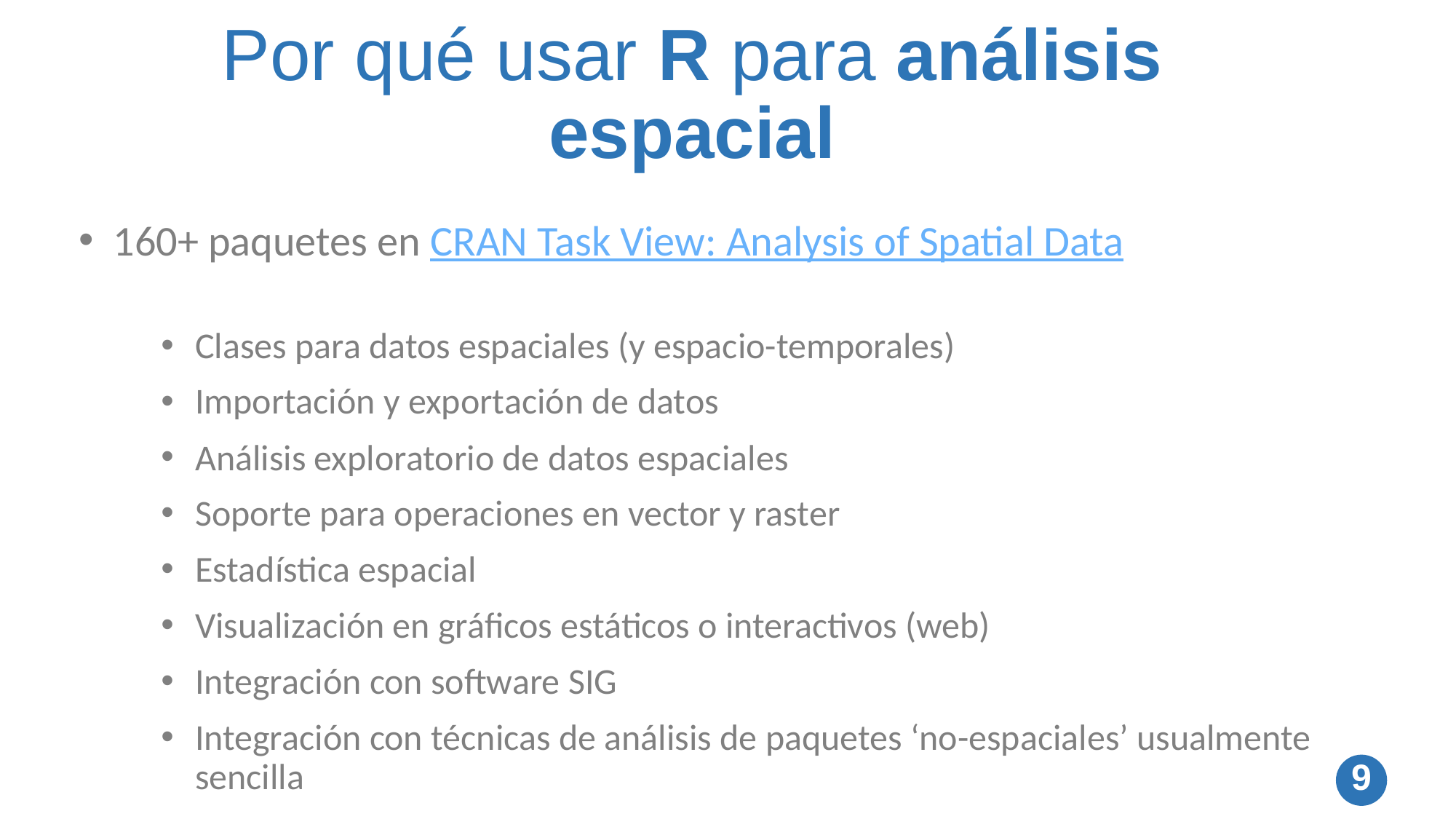

# Por qué usar R para análisis espacial
160+ paquetes en CRAN Task View: Analysis of Spatial Data

Clases para datos espaciales (y espacio-temporales)
Importación y exportación de datos
Análisis exploratorio de datos espaciales
Soporte para operaciones en vector y raster
Estadística espacial
Visualización en gráficos estáticos o interactivos (web)
Integración con software SIG
Integración con técnicas de análisis de paquetes ‘no-espaciales’ usualmente sencilla